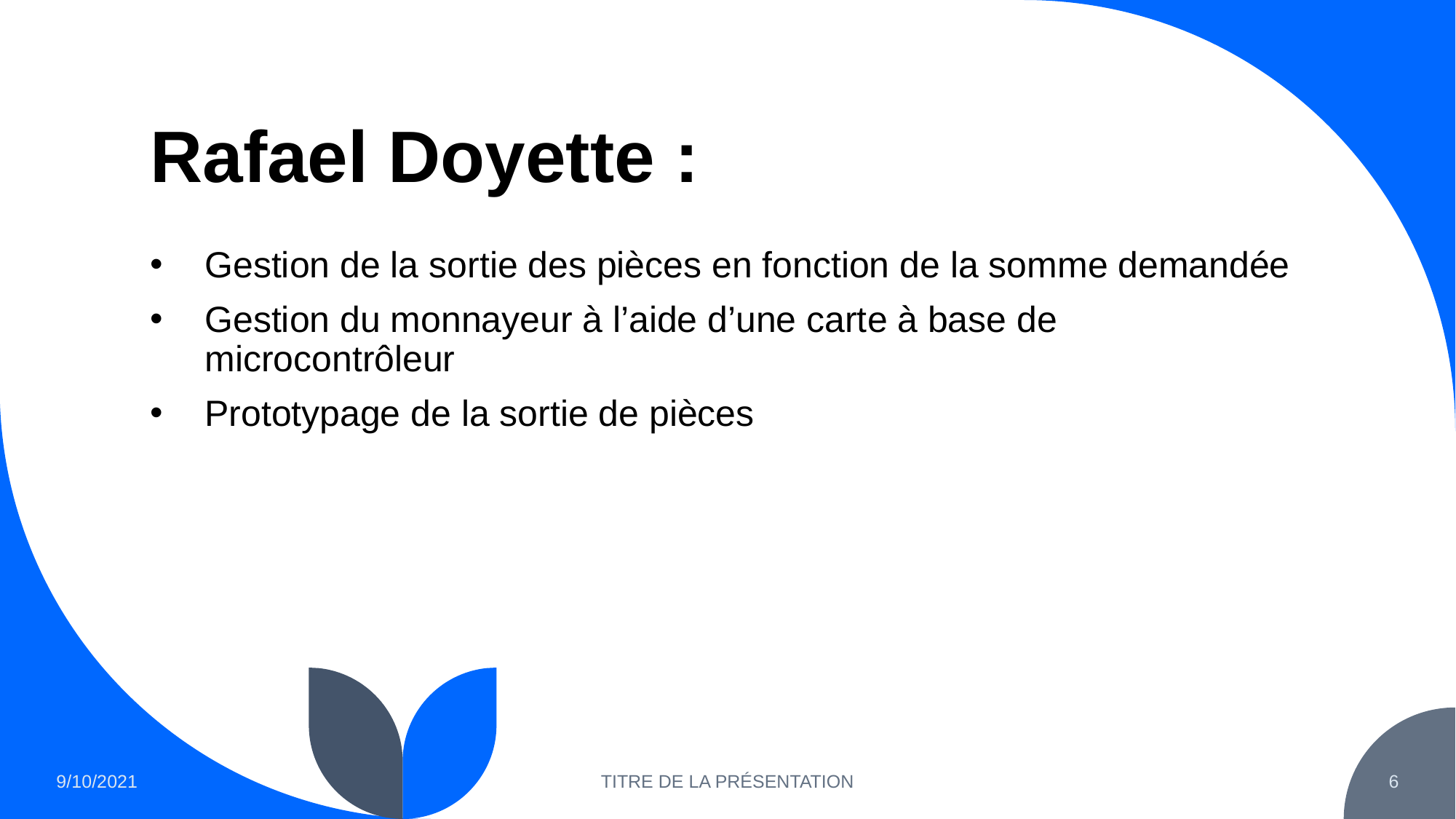

# Rafael Doyette :
Gestion de la sortie des pièces en fonction de la somme demandée
Gestion du monnayeur à l’aide d’une carte à base de microcontrôleur
Prototypage de la sortie de pièces
9/10/2021
TITRE DE LA PRÉSENTATION
6